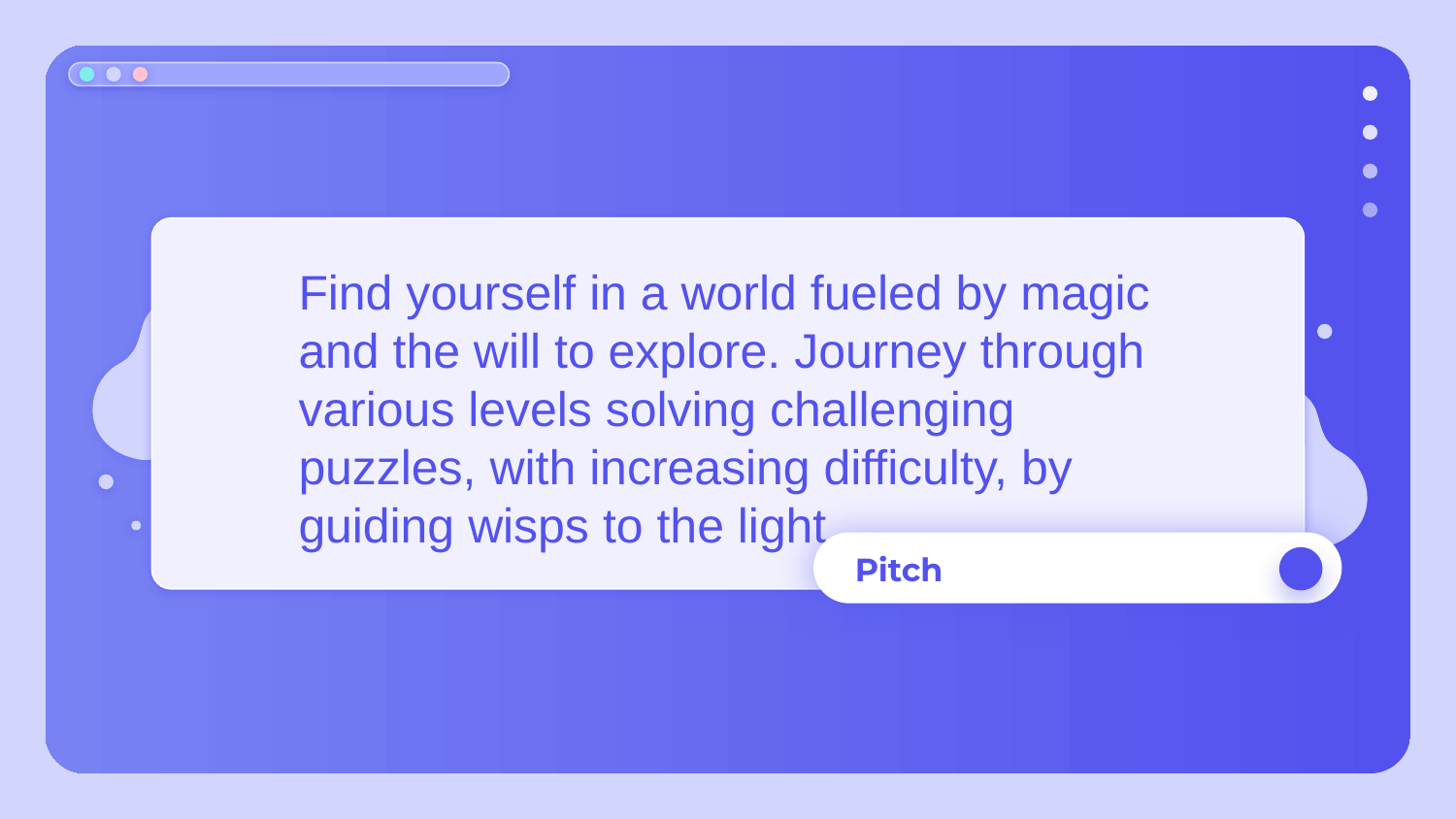

Find yourself in a world fueled by magic and the will to explore. Journey through various levels solving challenging puzzles, with increasing difficulty, by guiding wisps to the light.

# Pitch